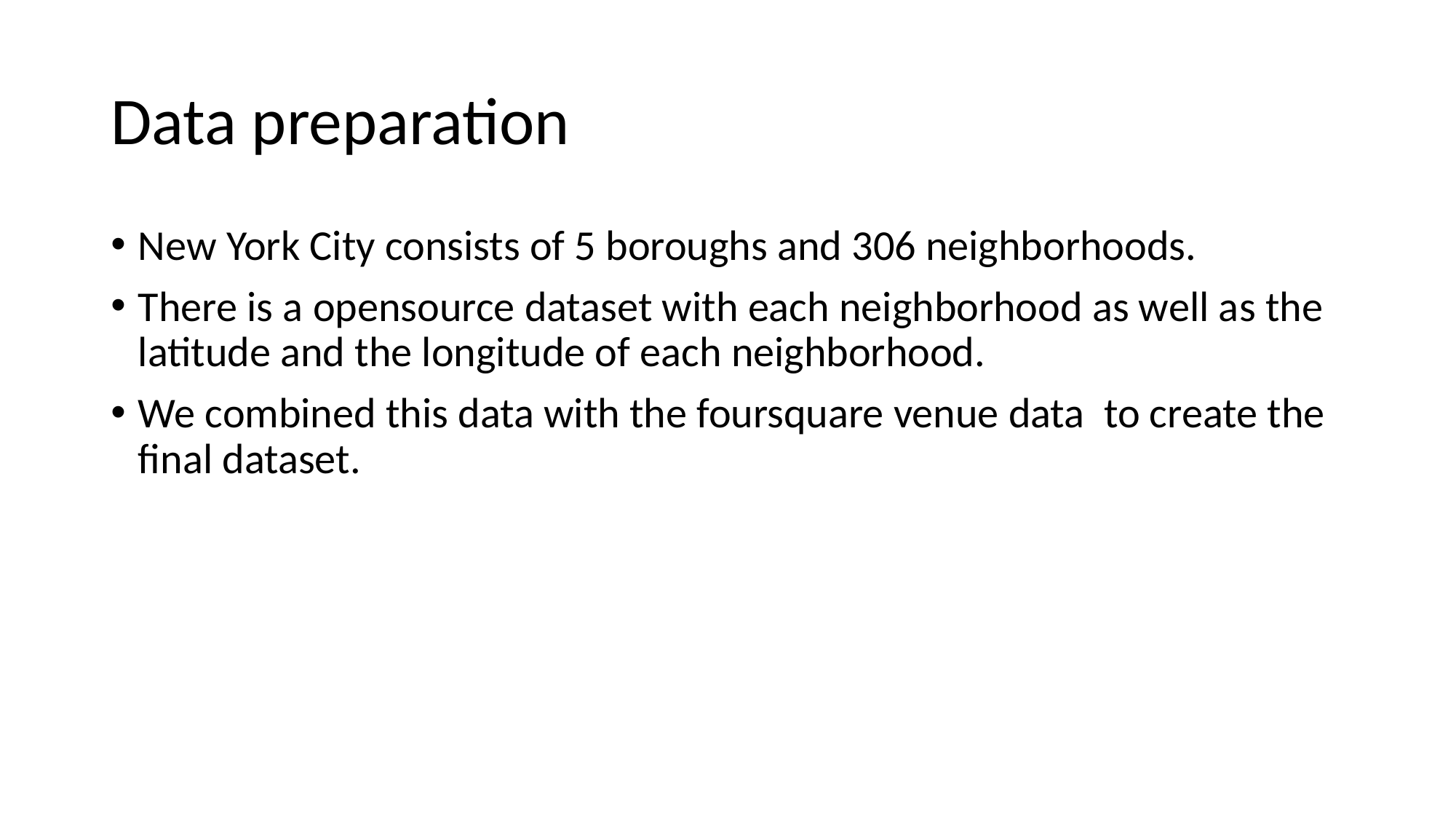

# Data preparation
New York City consists of 5 boroughs and 306 neighborhoods.
There is a opensource dataset with each neighborhood as well as the latitude and the longitude of each neighborhood.
We combined this data with the foursquare venue data  to create the final dataset.